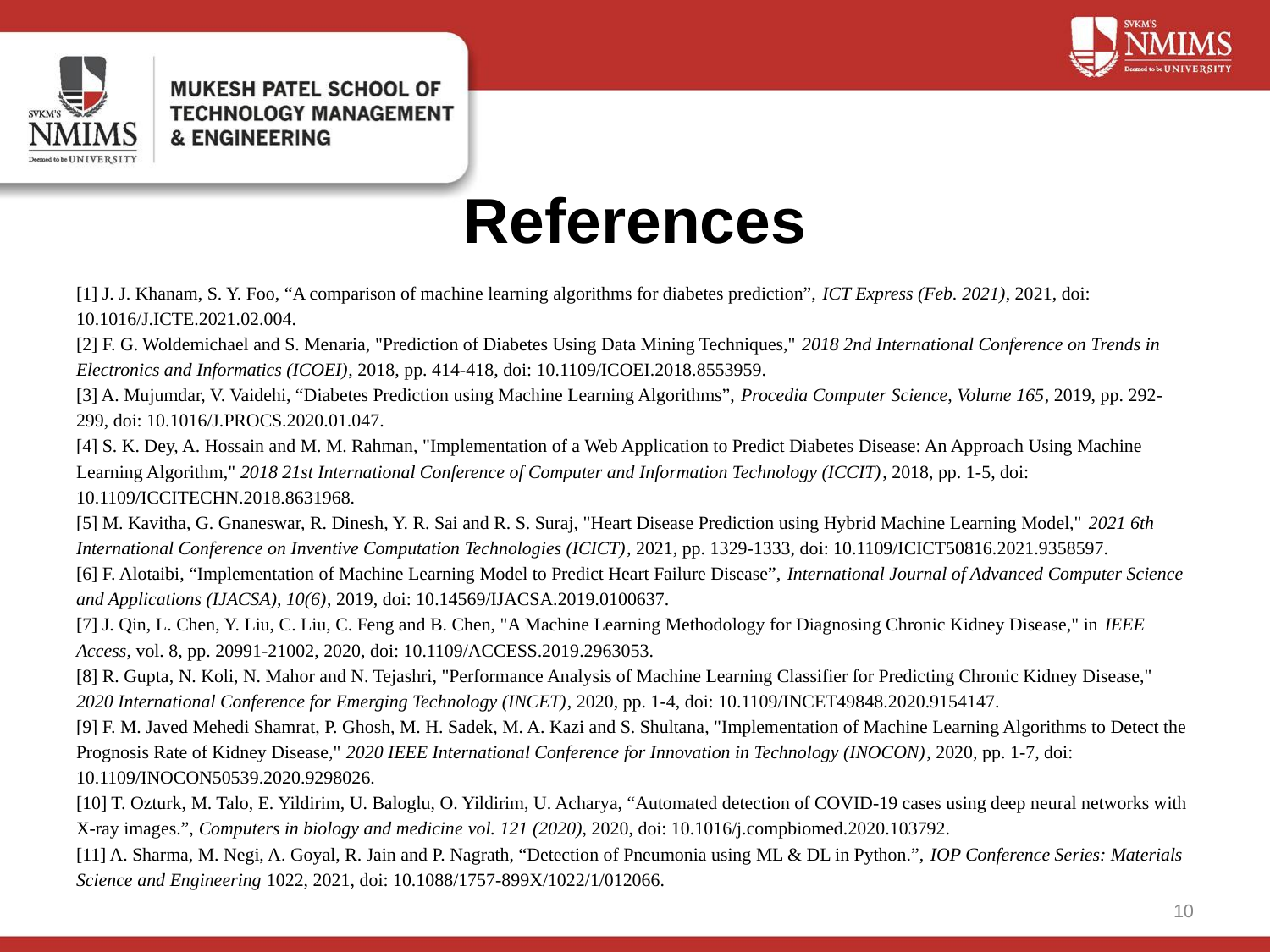

# References
[1] J. J. Khanam, S. Y. Foo, “A comparison of machine learning algorithms for diabetes prediction”, ICT Express (Feb. 2021), 2021, doi: 10.1016/J.ICTE.2021.02.004.
[2] F. G. Woldemichael and S. Menaria, "Prediction of Diabetes Using Data Mining Techniques," 2018 2nd International Conference on Trends in Electronics and Informatics (ICOEI), 2018, pp. 414-418, doi: 10.1109/ICOEI.2018.8553959.
[3] A. Mujumdar, V. Vaidehi, “Diabetes Prediction using Machine Learning Algorithms”, Procedia Computer Science, Volume 165, 2019, pp. 292-299, doi: 10.1016/J.PROCS.2020.01.047.
[4] S. K. Dey, A. Hossain and M. M. Rahman, "Implementation of a Web Application to Predict Diabetes Disease: An Approach Using Machine Learning Algorithm," 2018 21st International Conference of Computer and Information Technology (ICCIT), 2018, pp. 1-5, doi: 10.1109/ICCITECHN.2018.8631968.
[5] M. Kavitha, G. Gnaneswar, R. Dinesh, Y. R. Sai and R. S. Suraj, "Heart Disease Prediction using Hybrid Machine Learning Model," 2021 6th International Conference on Inventive Computation Technologies (ICICT), 2021, pp. 1329-1333, doi: 10.1109/ICICT50816.2021.9358597.
[6] F. Alotaibi, “Implementation of Machine Learning Model to Predict Heart Failure Disease”, International Journal of Advanced Computer Science and Applications (IJACSA), 10(6), 2019, doi: 10.14569/IJACSA.2019.0100637.
[7] J. Qin, L. Chen, Y. Liu, C. Liu, C. Feng and B. Chen, "A Machine Learning Methodology for Diagnosing Chronic Kidney Disease," in IEEE Access, vol. 8, pp. 20991-21002, 2020, doi: 10.1109/ACCESS.2019.2963053.
[8] R. Gupta, N. Koli, N. Mahor and N. Tejashri, "Performance Analysis of Machine Learning Classifier for Predicting Chronic Kidney Disease," 2020 International Conference for Emerging Technology (INCET), 2020, pp. 1-4, doi: 10.1109/INCET49848.2020.9154147.
[9] F. M. Javed Mehedi Shamrat, P. Ghosh, M. H. Sadek, M. A. Kazi and S. Shultana, "Implementation of Machine Learning Algorithms to Detect the Prognosis Rate of Kidney Disease," 2020 IEEE International Conference for Innovation in Technology (INOCON), 2020, pp. 1-7, doi: 10.1109/INOCON50539.2020.9298026.
[10] T. Ozturk, M. Talo, E. Yildirim, U. Baloglu, O. Yildirim, U. Acharya, “Automated detection of COVID-19 cases using deep neural networks with X-ray images.”, Computers in biology and medicine vol. 121 (2020), 2020, doi: 10.1016/j.compbiomed.2020.103792.
[11] A. Sharma, M. Negi, A. Goyal, R. Jain and P. Nagrath, “Detection of Pneumonia using ML & DL in Python.”, IOP Conference Series: Materials Science and Engineering 1022, 2021, doi: 10.1088/1757-899X/1022/1/012066.
10